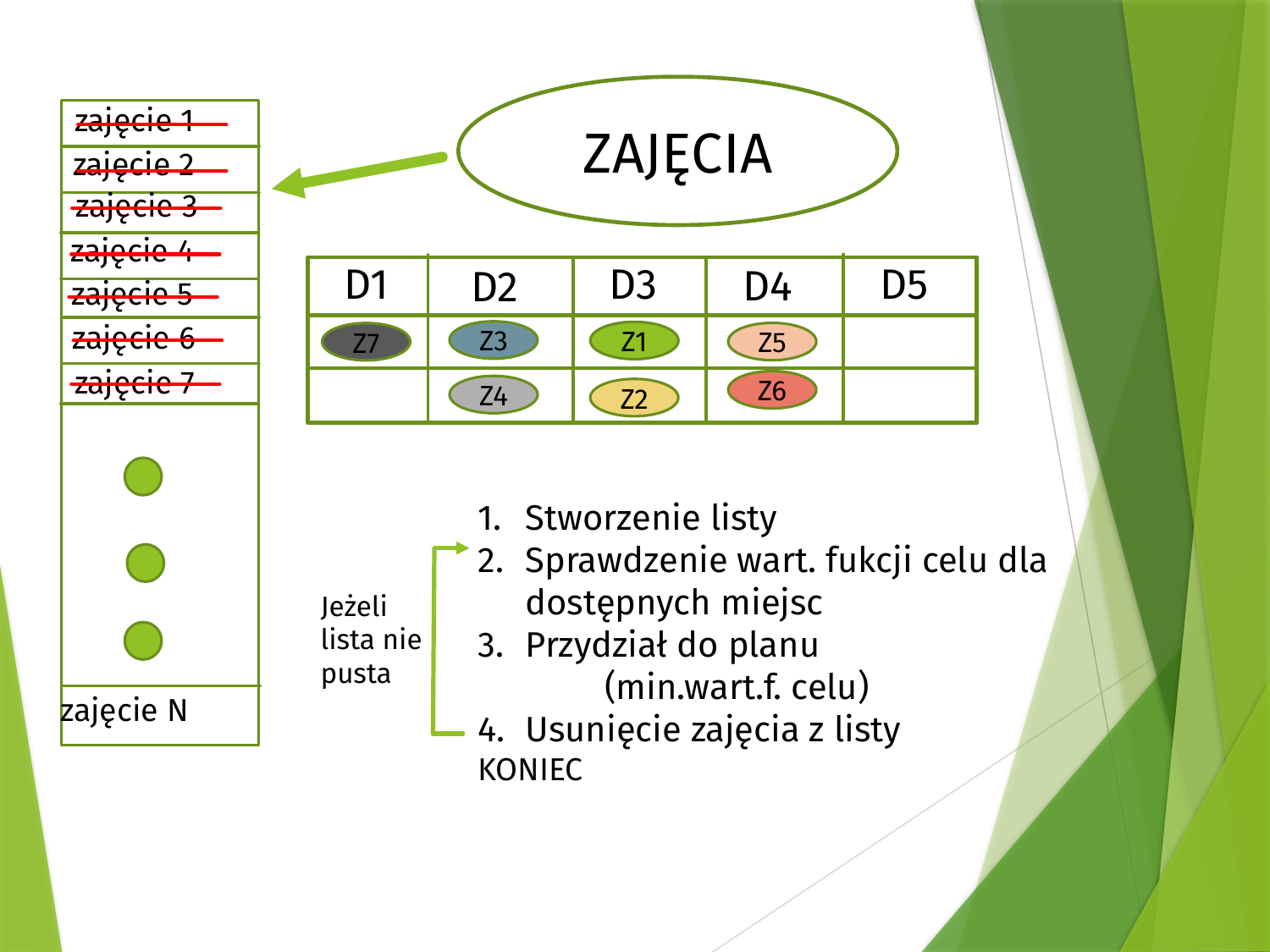

ZAJĘCIA
zajęcie 1

zajęcie 2
zajęcie 3
zajęcie 4
zajęcie 5
zajęcie 6
zajęcie 7

zajęcie N
D1
D3
D5
D4
D2

Z3
Z1
Z5
Z7
Z6
Z4
Z2
Stworzenie listy
Sprawdzenie wart. fukcji celu dla dostępnych miejsc
Przydział do planu
	(min.wart.f. celu)
Usunięcie zajęcia z listy
KONIEC

Jeżeli lista nie pusta